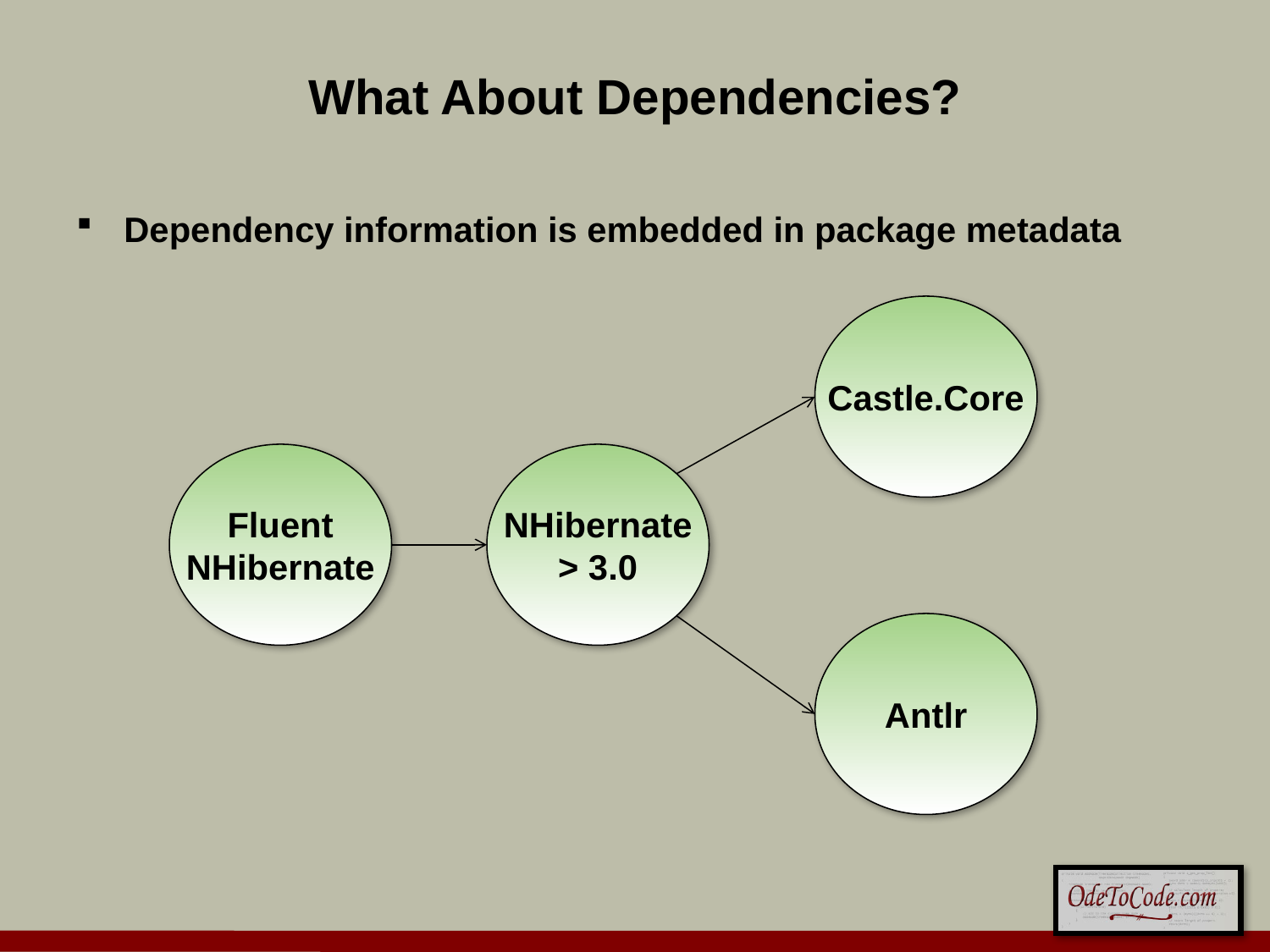

# What About Dependencies?
Dependency information is embedded in package metadata
Castle.Core
Fluent
NHibernate
NHibernate
> 3.0
Antlr